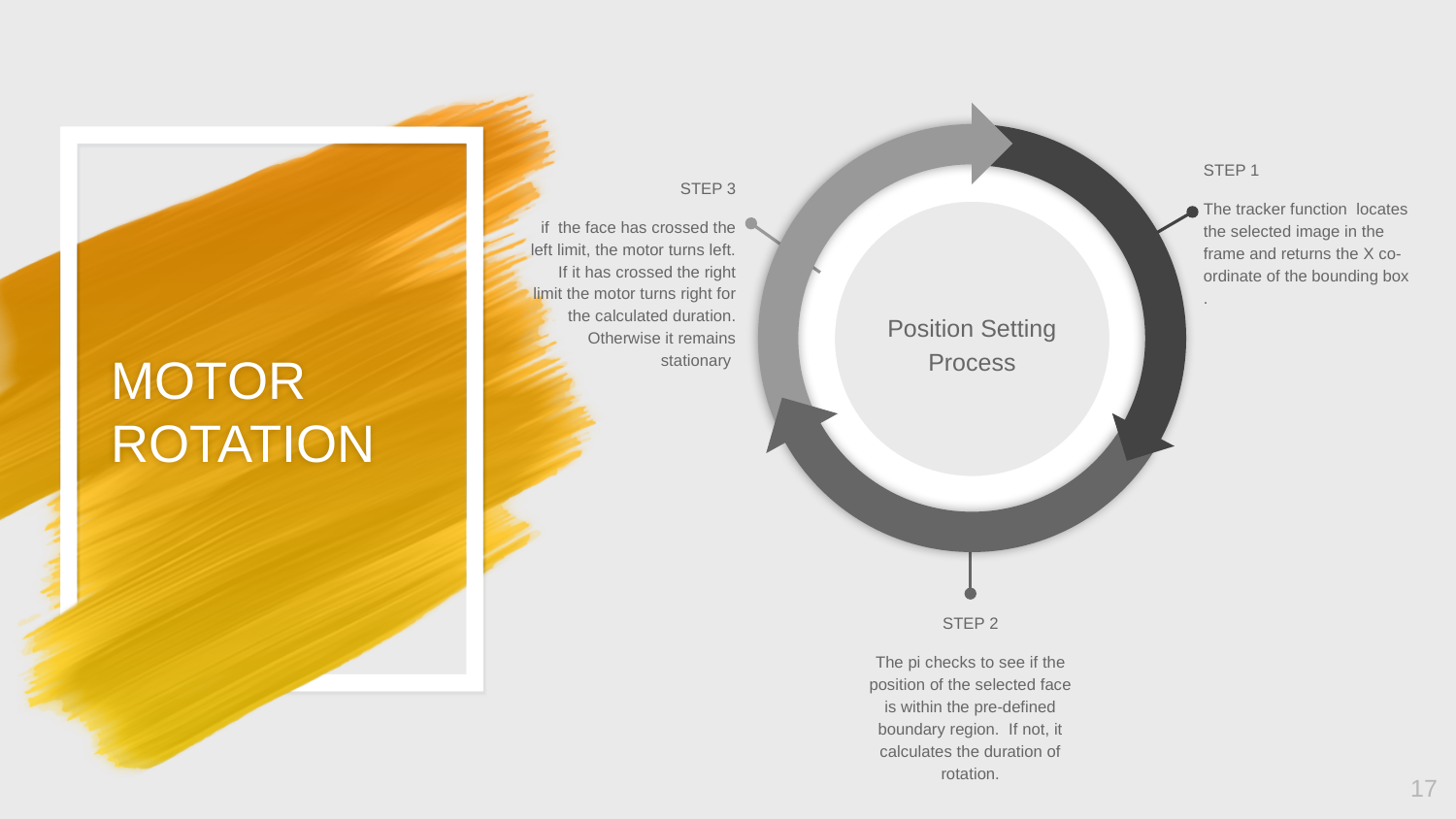

STEP 1

The tracker function  locates the selected image in the frame and returns the X co-ordinate of the bounding box .
# MOTOR ROTATION
STEP 3

if  the face has crossed the left limit, the motor turns left. If it has crossed the right limit the motor turns right for the calculated duration. Otherwise it remains stationary
Position Setting Process

STEP 2

The pi checks to see if the position of the selected face is within the pre-defined boundary region.  If not, it calculates the duration of rotation.
17